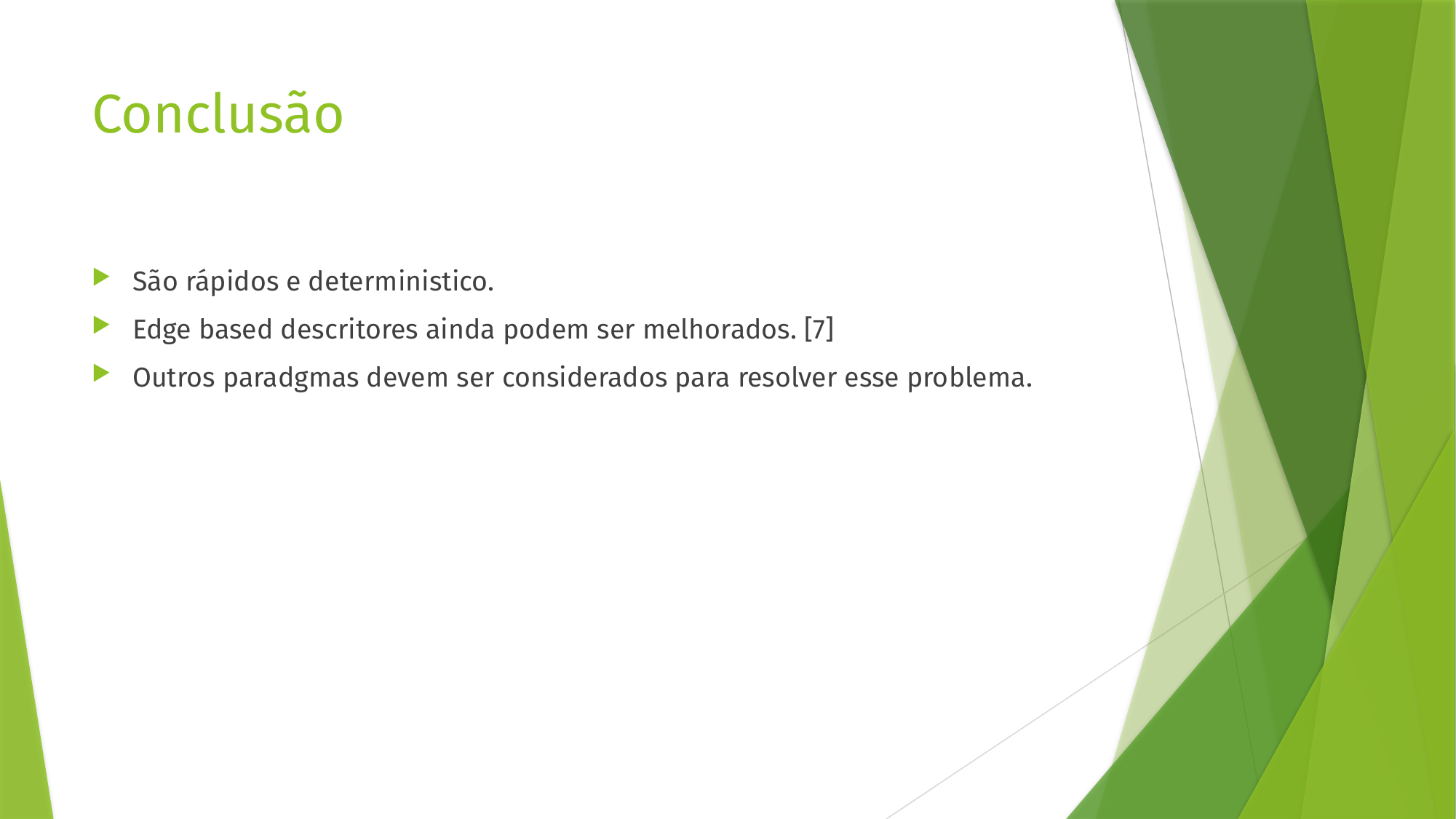

# Conclusão
São rápidos e deterministico.
Edge based descritores ainda podem ser melhorados. [7]
Outros paradgmas devem ser considerados para resolver esse problema.